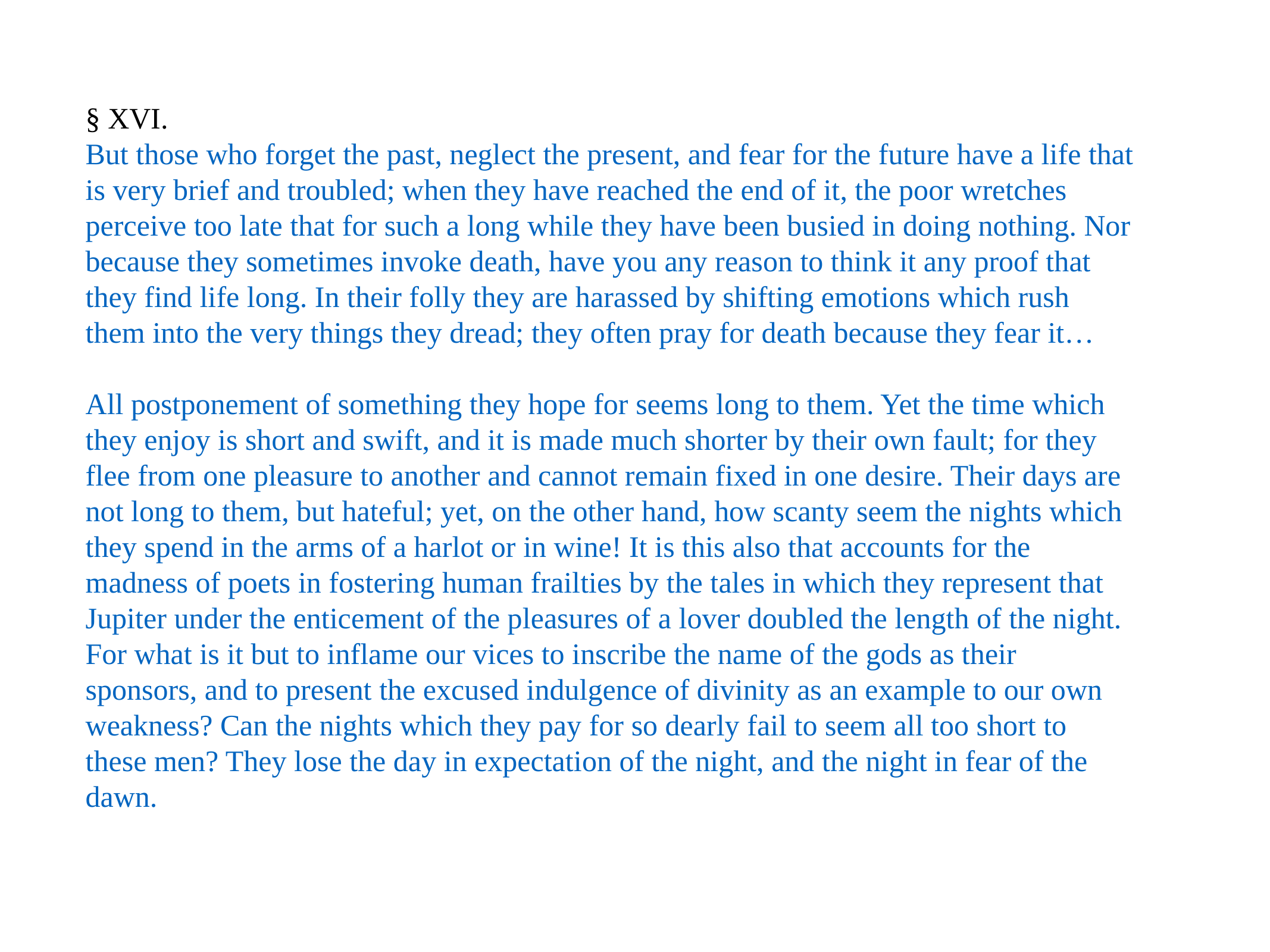

§ XVI.
But those who forget the past, neglect the present, and fear for the future have a life that is very brief and troubled; when they have reached the end of it, the poor wretches perceive too late that for such a long while they have been busied in doing nothing. Nor because they sometimes invoke death, have you any reason to think it any proof that they find life long. In their folly they are harassed by shifting emotions which rush them into the very things they dread; they often pray for death because they fear it…

All postponement of something they hope for seems long to them. Yet the time which they enjoy is short and swift, and it is made much shorter by their own fault; for they flee from one pleasure to another and cannot remain fixed in one desire. Their days are not long to them, but hateful; yet, on the other hand, how scanty seem the nights which they spend in the arms of a harlot or in wine! It is this also that accounts for the madness of poets in fostering human frailties by the tales in which they represent that Jupiter under the enticement of the pleasures of a lover doubled the length of the night. For what is it but to inflame our vices to inscribe the name of the gods as their sponsors, and to present the excused indulgence of divinity as an example to our own weakness? Can the nights which they pay for so dearly fail to seem all too short to these men? They lose the day in expectation of the night, and the night in fear of the dawn.